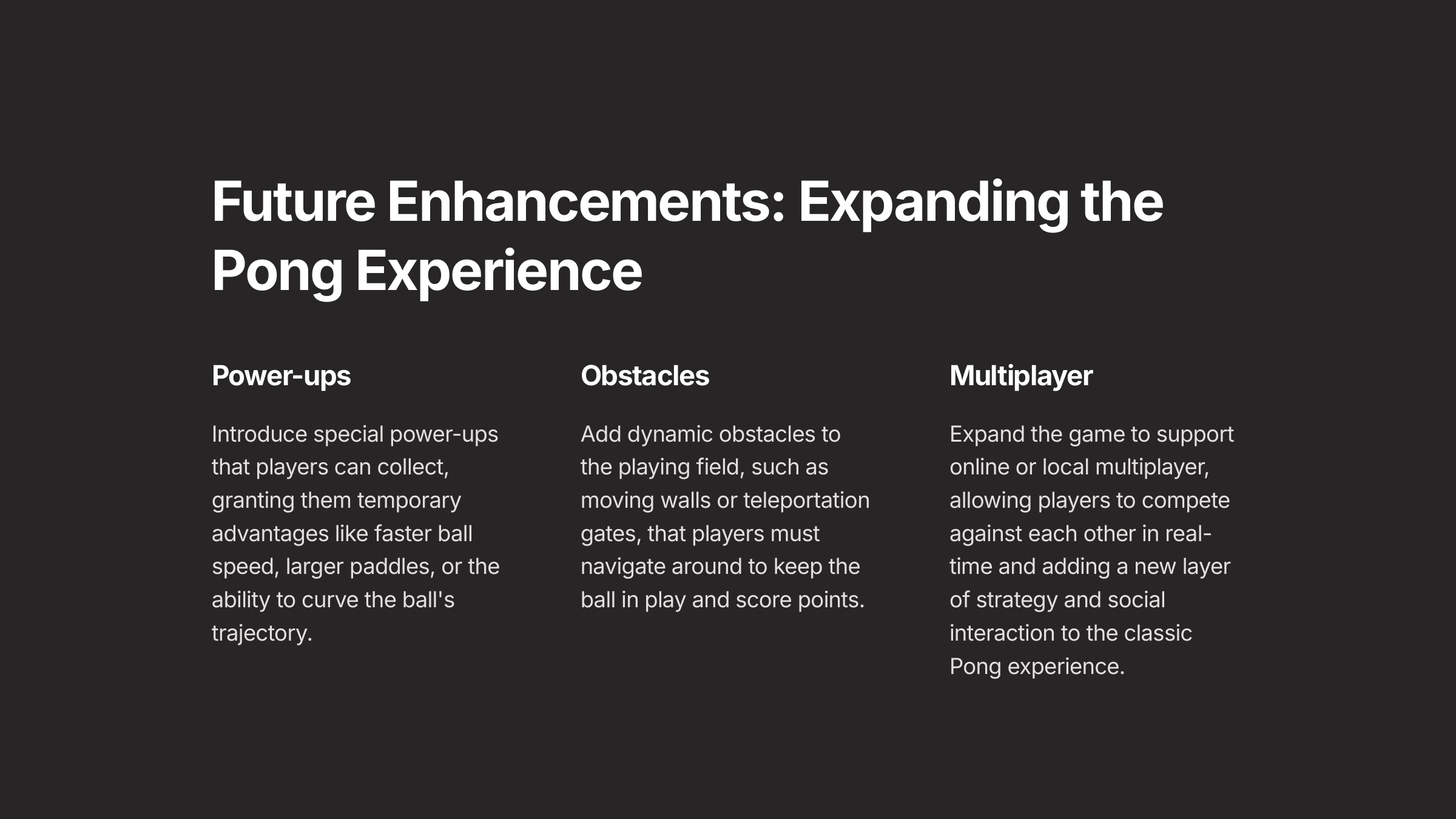

Future Enhancements: Expanding the Pong Experience
Power-ups
Obstacles
Multiplayer
Introduce special power-ups that players can collect, granting them temporary advantages like faster ball speed, larger paddles, or the ability to curve the ball's trajectory.
Add dynamic obstacles to the playing field, such as moving walls or teleportation gates, that players must navigate around to keep the ball in play and score points.
Expand the game to support online or local multiplayer, allowing players to compete against each other in real-time and adding a new layer of strategy and social interaction to the classic Pong experience.